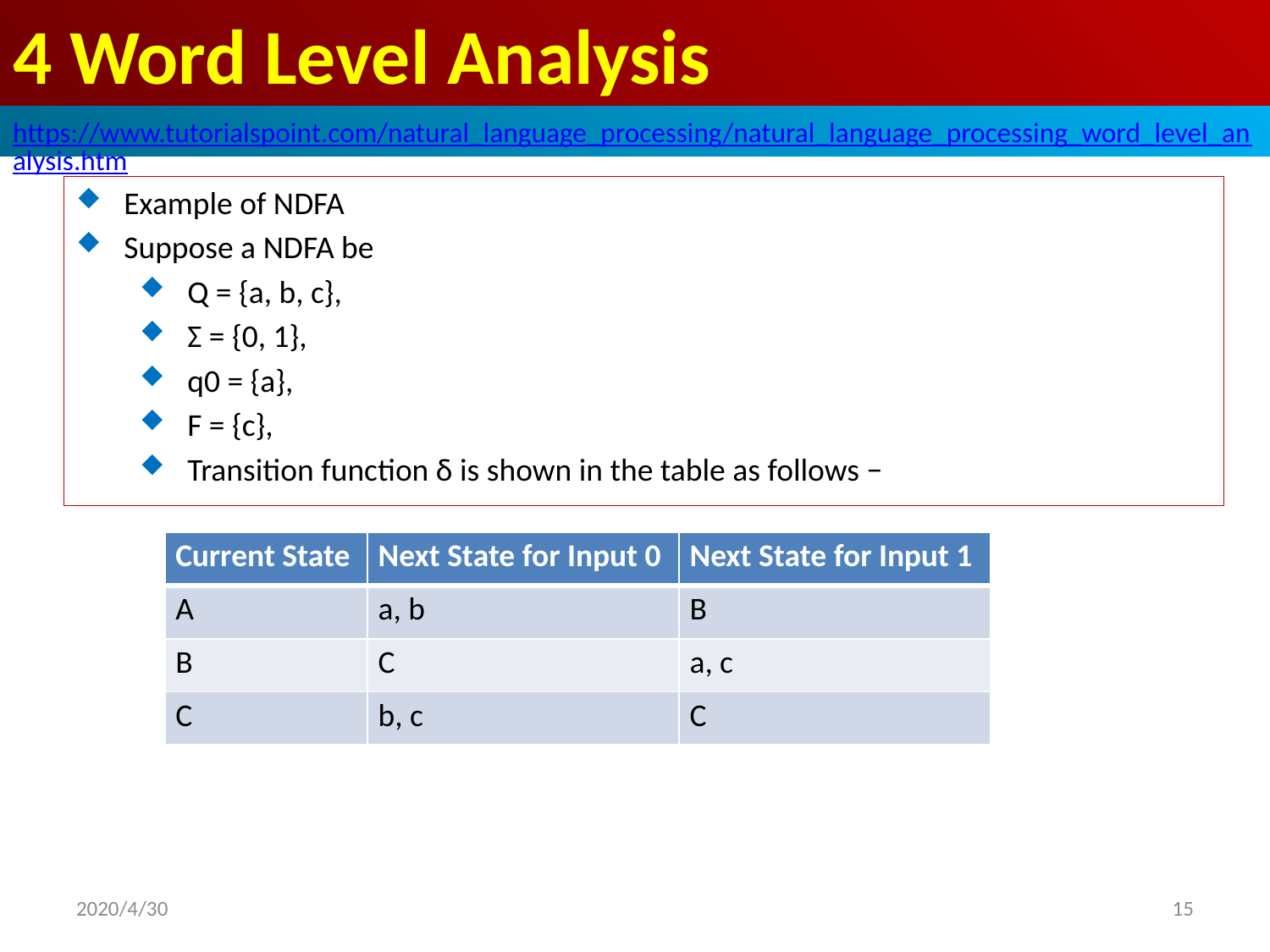

# 4 Word Level Analysis
https://www.tutorialspoint.com/natural_language_processing/natural_language_processing_word_level_analysis.htm
Example of NDFA
Suppose a NDFA be
Q = {a, b, c},
Σ = {0, 1},
q0 = {a},
F = {c},
Transition function δ is shown in the table as follows −

| Current State | Next State for Input 0 | Next State for Input 1 |
| --- | --- | --- |
| A | a, b | B |
| B | C | a, c |
| C | b, c | C |
2020/4/30
15